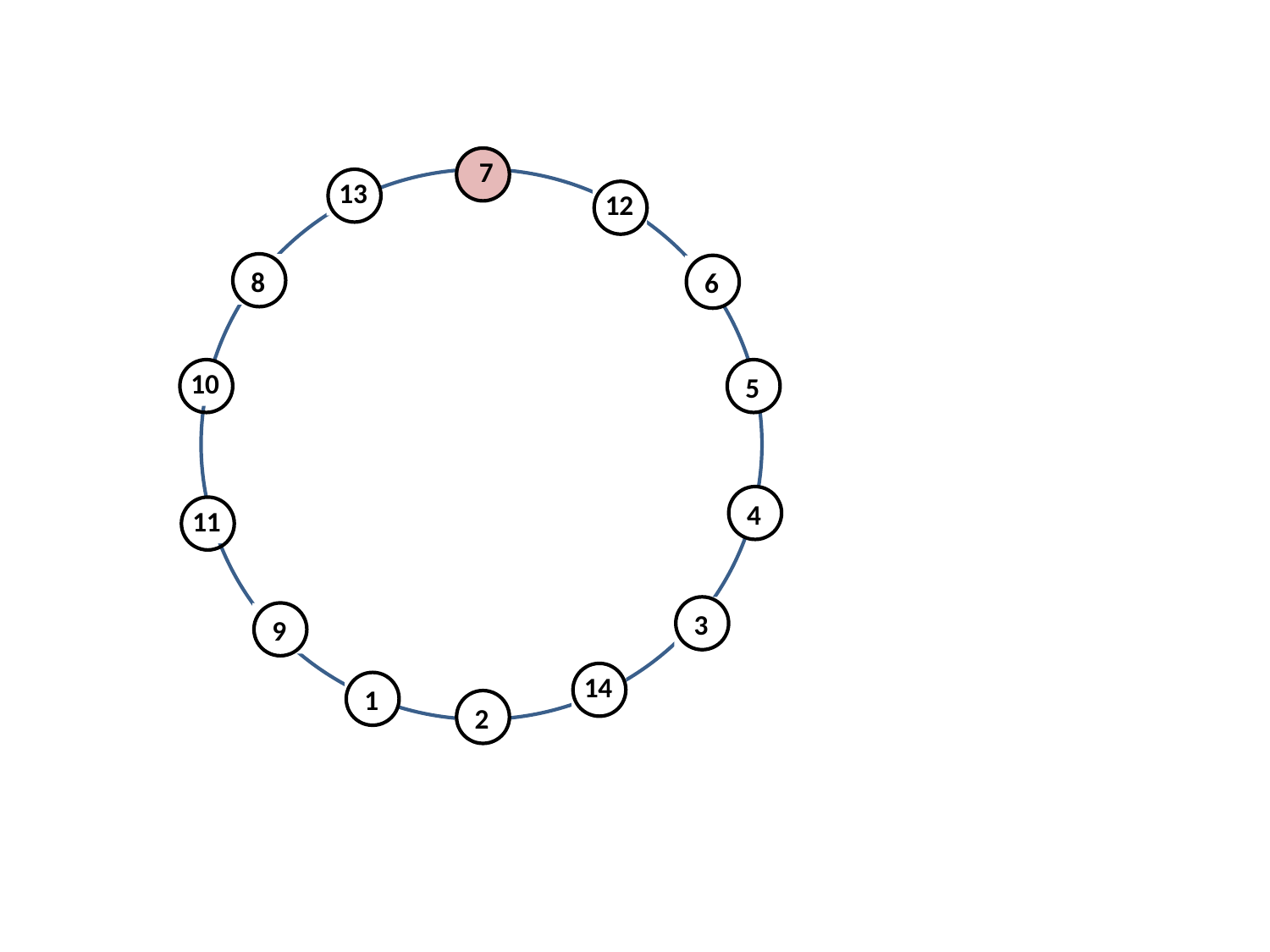

7

13

12

 8

 6

10

 5

 4

11

 3

 9

14

 1

 2